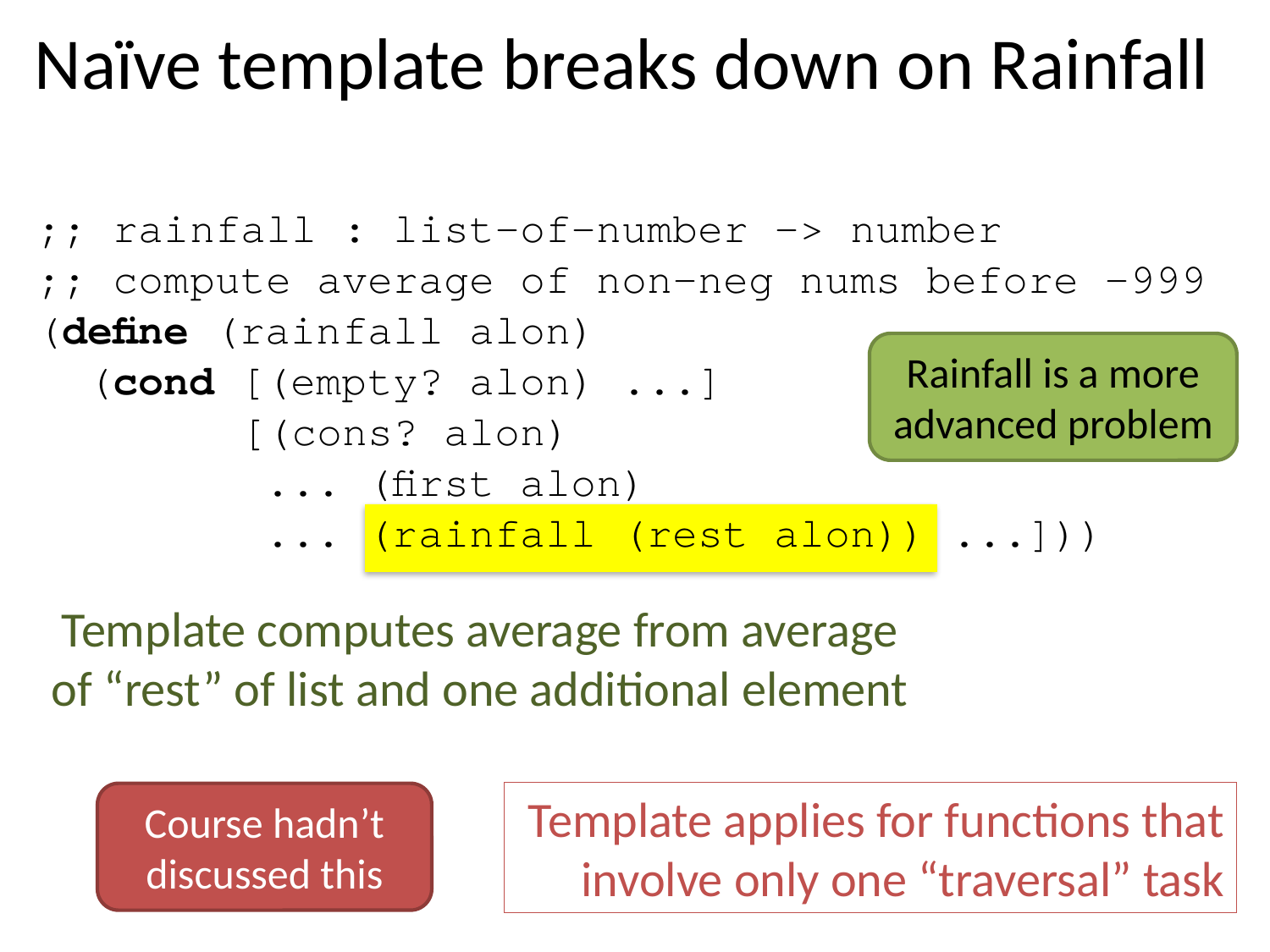

# Naïve template breaks down on Rainfall
;; rainfall : list-of-number -> number
;; compute average of non-neg nums before -999
(define (rainfall alon)
  (cond [(empty? alon) ...]
        [(cons? alon)
         ... (first alon)
         ... (rainfall (rest alon)) ...]))

Rainfall is a more advanced problem

Template computes average from average of “rest” of list and one additional element
Template applies for functions that involve only one “traversal” task
Course hadn’t discussed this